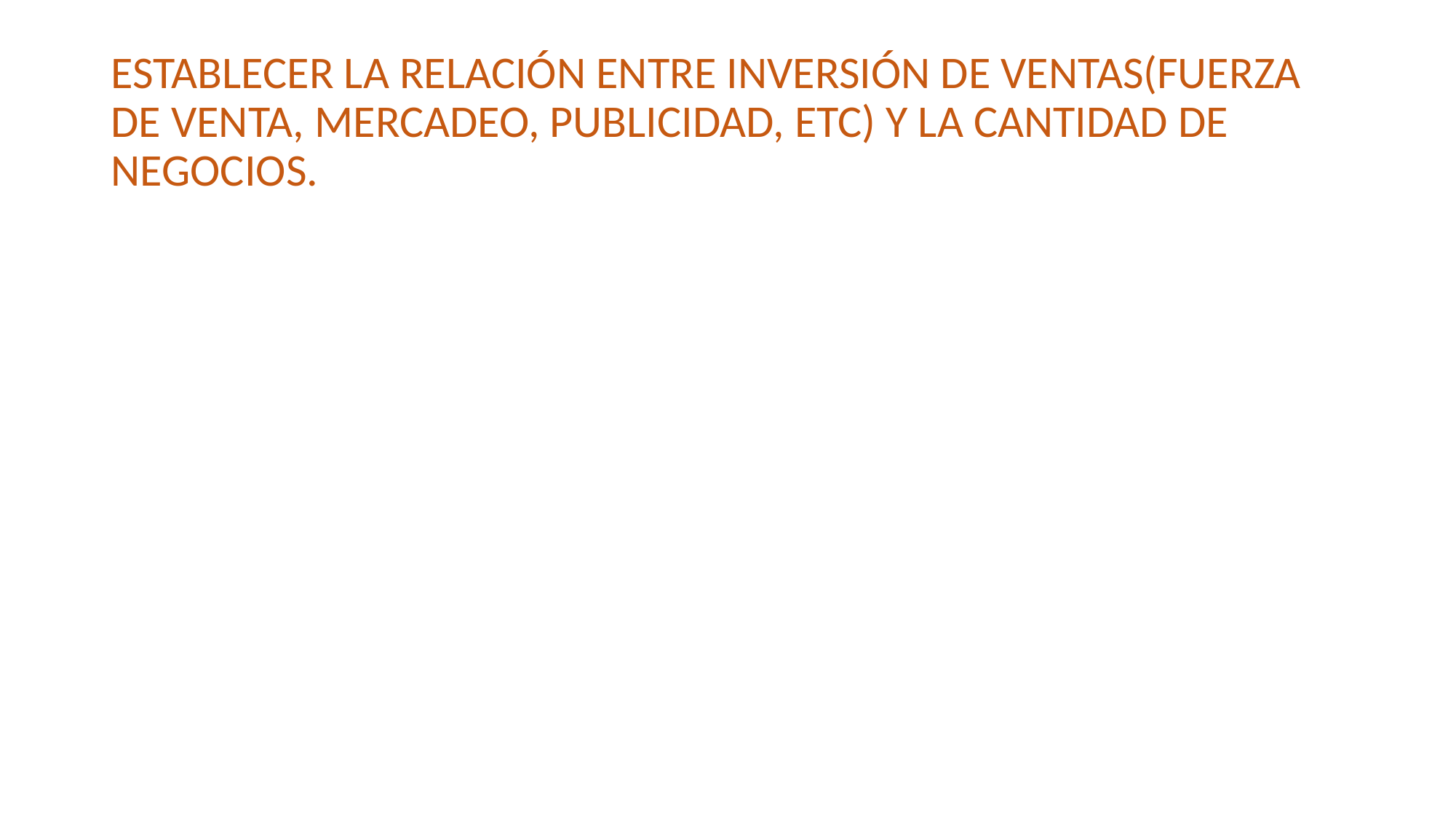

# ESTABLECER LA RELACIÓN ENTRE INVERSIÓN DE VENTAS(FUERZA DE VENTA, MERCADEO, PUBLICIDAD, ETC) Y LA CANTIDAD DE NEGOCIOS.